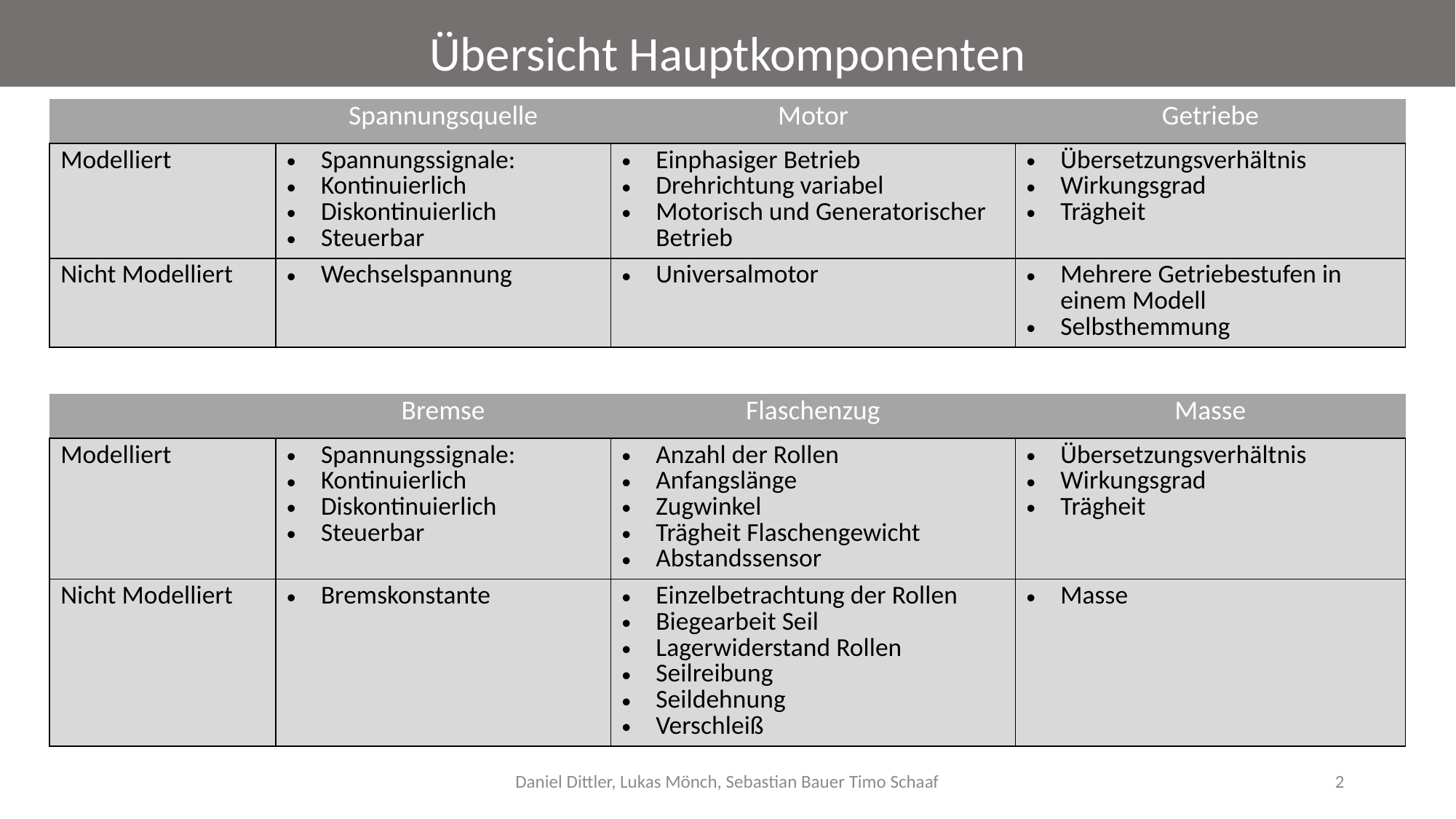

# Übersicht Hauptkomponenten
|  | Spannungsquelle | Motor | Getriebe |
| --- | --- | --- | --- |
| Modelliert | Spannungssignale: Kontinuierlich Diskontinuierlich Steuerbar | Einphasiger Betrieb Drehrichtung variabel Motorisch und Generatorischer Betrieb | Übersetzungsverhältnis Wirkungsgrad Trägheit |
| Nicht Modelliert | Wechselspannung | Universalmotor | Mehrere Getriebestufen in einem Modell Selbsthemmung |
|  | Bremse | Flaschenzug | Masse |
| --- | --- | --- | --- |
| Modelliert | Spannungssignale: Kontinuierlich Diskontinuierlich Steuerbar | Anzahl der Rollen Anfangslänge Zugwinkel Trägheit Flaschengewicht Abstandssensor | Übersetzungsverhältnis Wirkungsgrad Trägheit |
| Nicht Modelliert | Bremskonstante | Einzelbetrachtung der Rollen Biegearbeit Seil Lagerwiderstand Rollen Seilreibung Seildehnung Verschleiß | Masse |
Daniel Dittler, Lukas Mönch, Sebastian Bauer Timo Schaaf
2